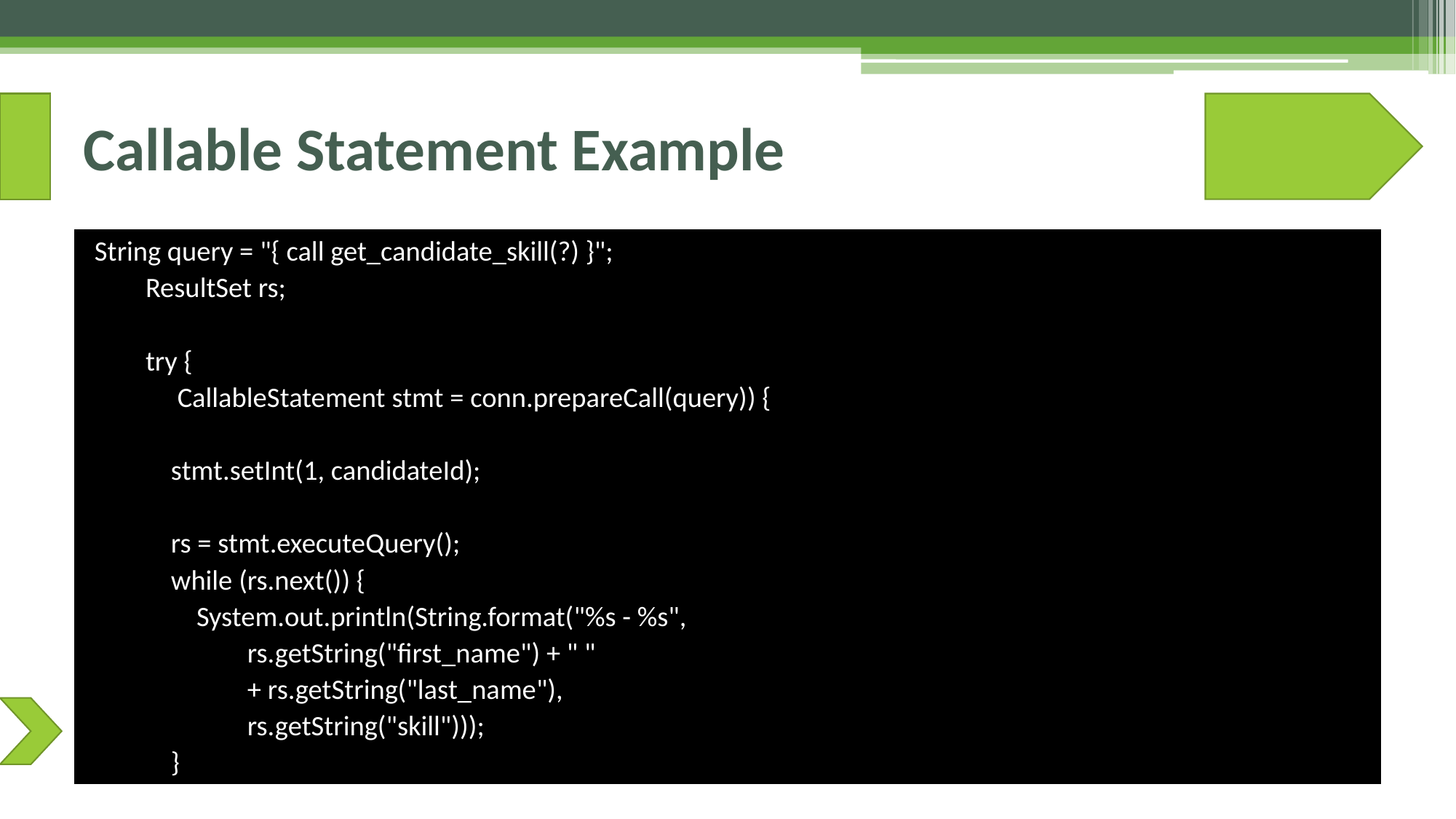

# Callable Statement Example
String query = "{ call get_candidate_skill(?) }";
        ResultSet rs;

        try {
             CallableStatement stmt = conn.prepareCall(query)) {

            stmt.setInt(1, candidateId);

            rs = stmt.executeQuery();
            while (rs.next()) {
                System.out.println(String.format("%s - %s",
                        rs.getString("first_name") + " "
                        + rs.getString("last_name"),
                        rs.getString("skill")));
            }